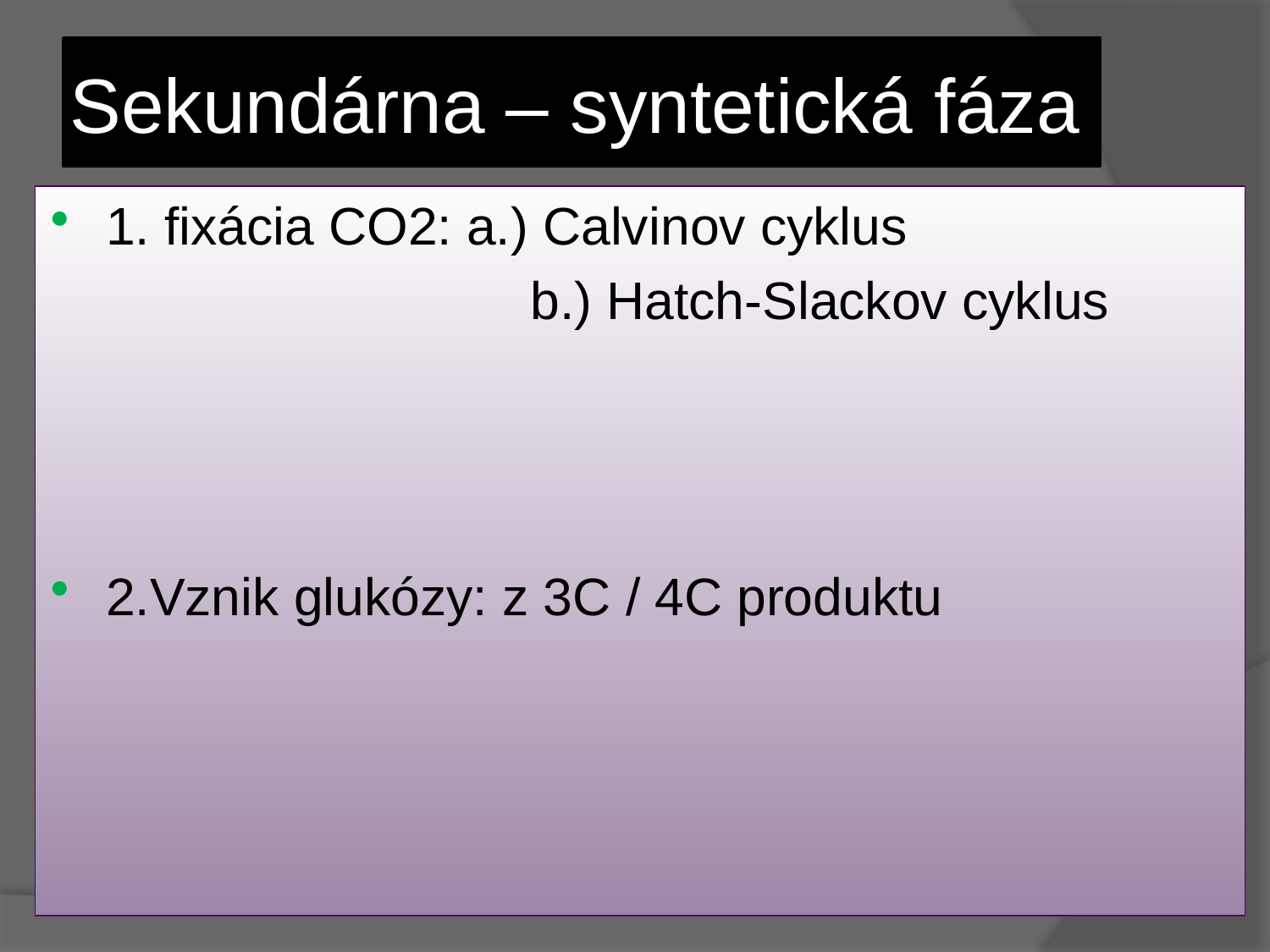

# Sekundárna – syntetická fáza
1. fixácia CO2: a.) Calvinov cyklus
				   b.) Hatch-Slackov cyklus

2.Vznik glukózy: z 3C / 4C produktu